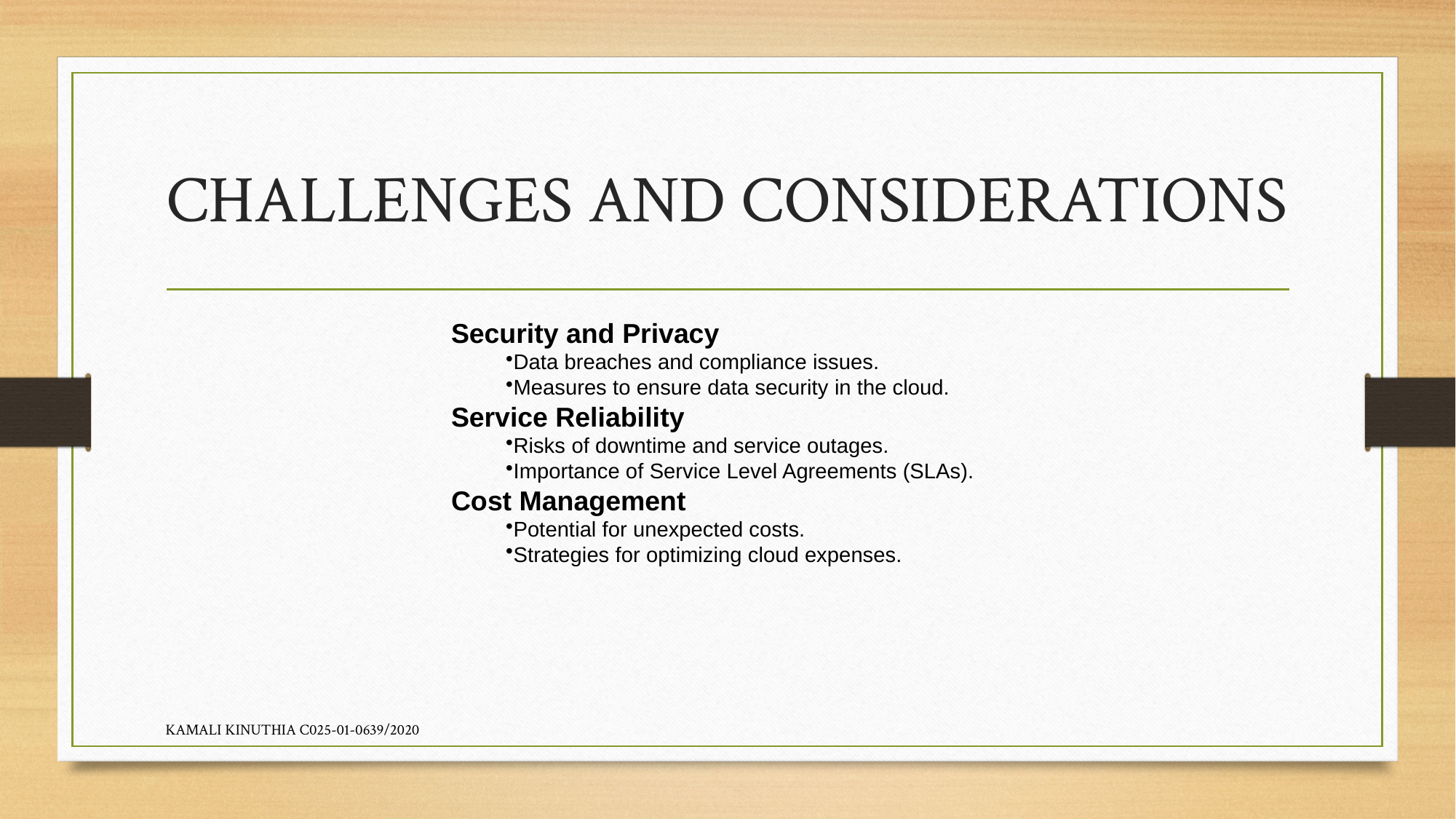

# CHALLENGES AND CONSIDERATIONS
Security and Privacy
Data breaches and compliance issues.
Measures to ensure data security in the cloud.
Service Reliability
Risks of downtime and service outages.
Importance of Service Level Agreements (SLAs).
Cost Management
Potential for unexpected costs.
Strategies for optimizing cloud expenses.

KAMALI KINUTHIA C025-01-0639/2020